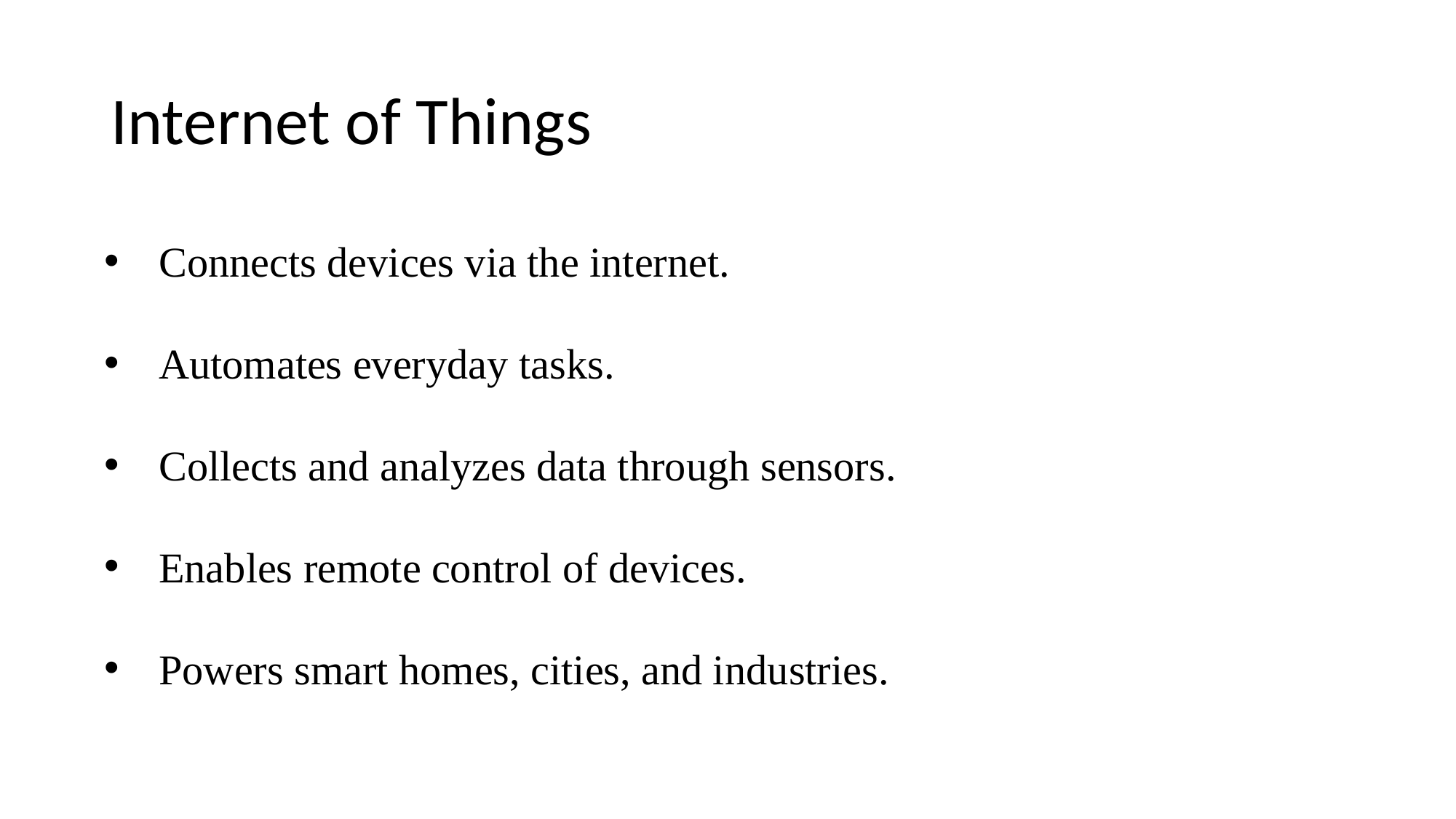

# Internet of Things
Connects devices via the internet.
Automates everyday tasks.
Collects and analyzes data through sensors.
Enables remote control of devices.
Powers smart homes, cities, and industries.